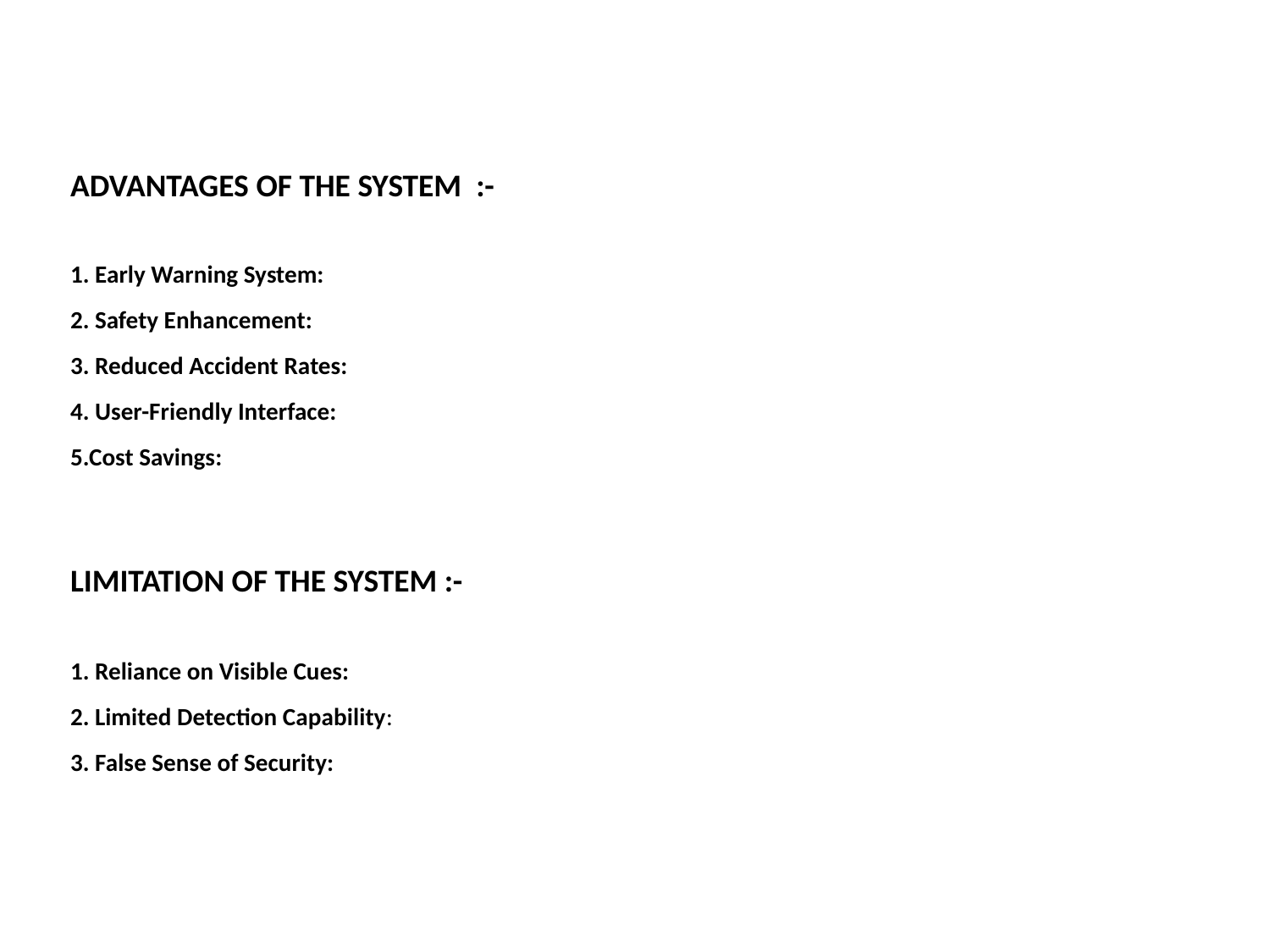

ADVANTAGES OF THE SYSTEM  :-

1. Early Warning System:
2. Safety Enhancement:
3. Reduced Accident Rates:
4. User-Friendly Interface:
5.Cost Savings:
LIMITATION OF THE SYSTEM :-

1. Reliance on Visible Cues:
2. Limited Detection Capability:
3. False Sense of Security: